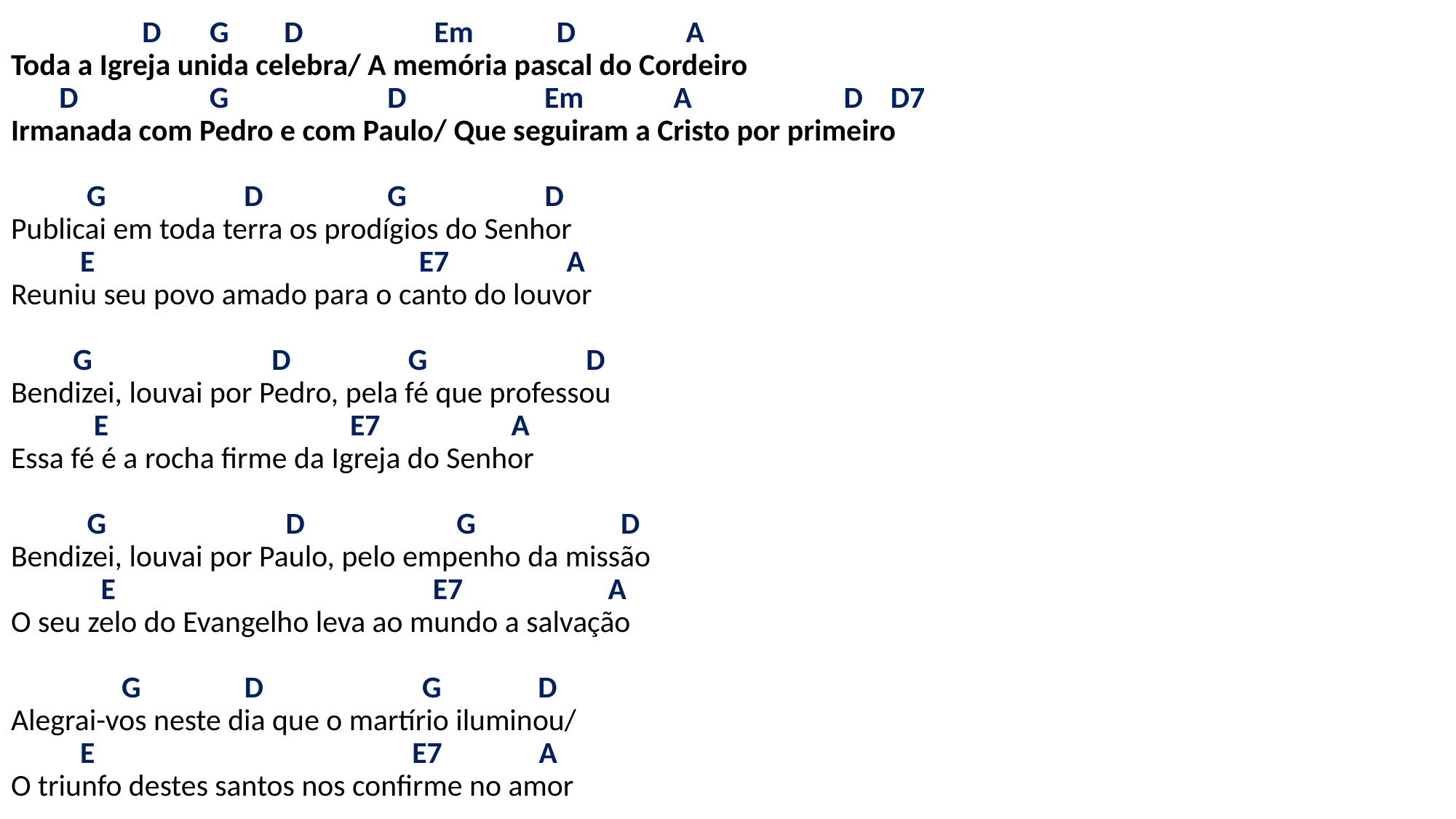

# D       G        D                   Em            D                A Toda a Igreja unida celebra/ A memória pascal do Cordeiro D                   G                       D                    Em             A                      D    D7 Irmanada com Pedro e com Paulo/ Que seguiram a Cristo por primeiro G                    D                  G                    D Publicai em toda terra os prodígios do Senhor E                                               E7                 A Reuniu seu povo amado para o canto do louvor G                          D                 G                       D Bendizei, louvai por Pedro, pela fé que professou E                                   E7                   A Essa fé é a rocha firme da Igreja do Senhor G                          D                      G                     D Bendizei, louvai por Paulo, pelo empenho da missão E                                              E7                     A O seu zelo do Evangelho leva ao mundo a salvação G               D                       G              D Alegrai-vos neste dia que o martírio iluminou/ E                                              E7              A O triunfo destes santos nos confirme no amor